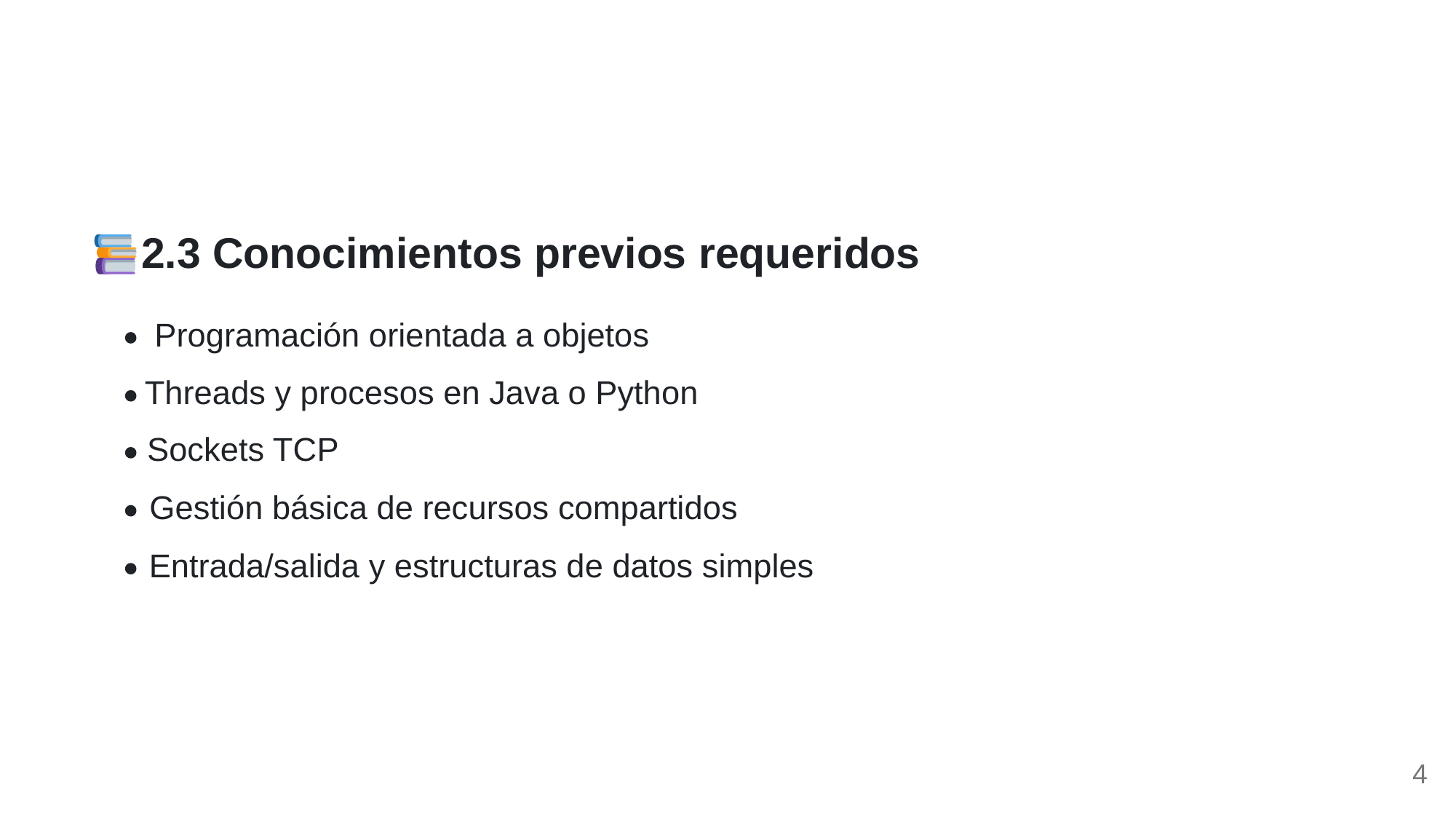

2.3 Conocimientos previos requeridos

Programación orientada a objetos

Threads y procesos en Java o Python

Sockets TCP

Gestión básica de recursos compartidos

Entrada/salida y estructuras de datos simples

4